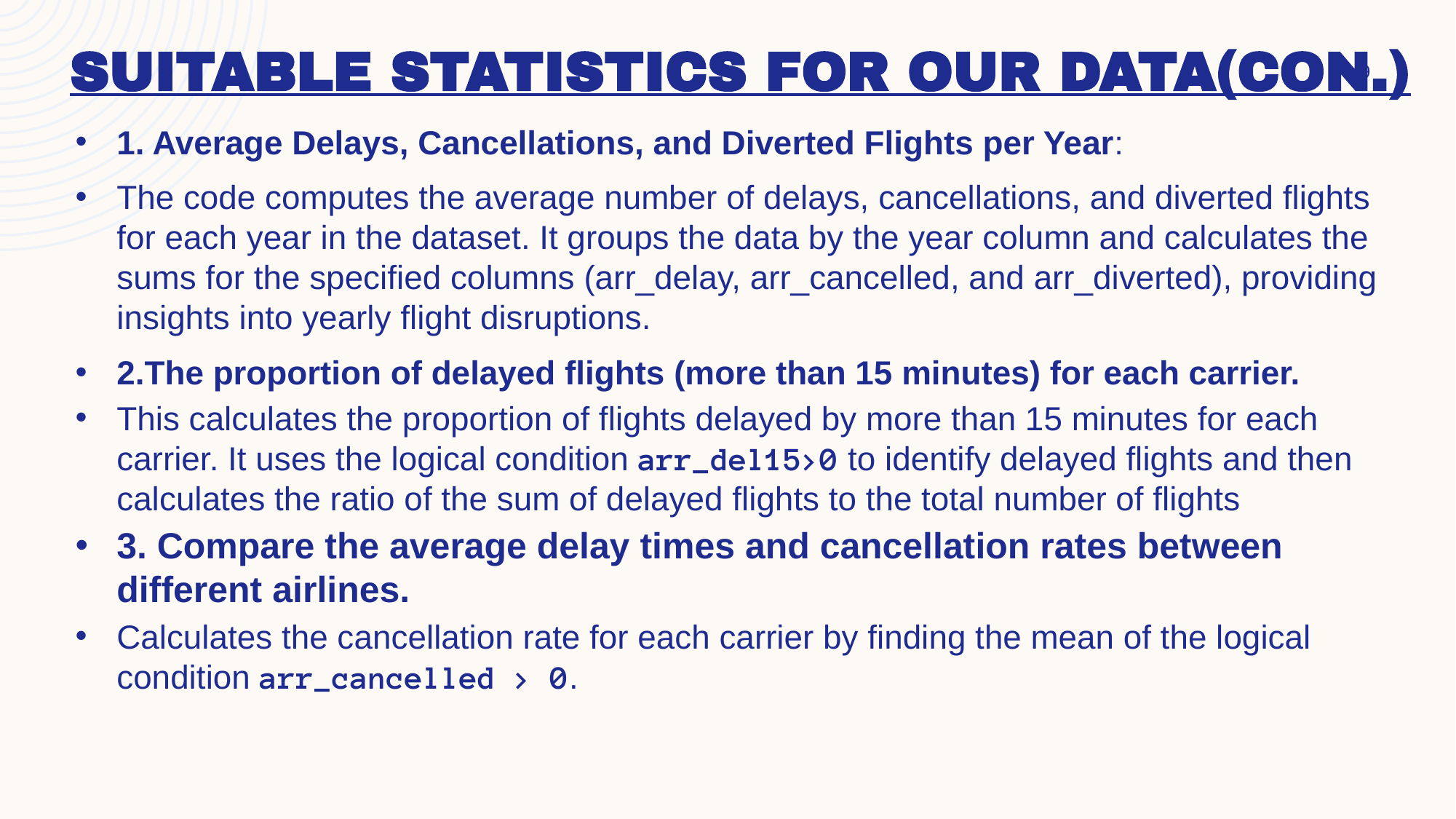

# Suitable statistics for our data(con.)
9
1. Average Delays, Cancellations, and Diverted Flights per Year:
The code computes the average number of delays, cancellations, and diverted flights for each year in the dataset. It groups the data by the year column and calculates the sums for the specified columns (arr_delay, arr_cancelled, and arr_diverted), providing insights into yearly flight disruptions.
2.The proportion of delayed flights (more than 15 minutes) for each carrier.
This calculates the proportion of flights delayed by more than 15 minutes for each carrier. It uses the logical condition arr_del15>0 to identify delayed flights and then calculates the ratio of the sum of delayed flights to the total number of flights
3. Compare the average delay times and cancellation rates between different airlines.
Calculates the cancellation rate for each carrier by finding the mean of the logical condition arr_cancelled > 0.